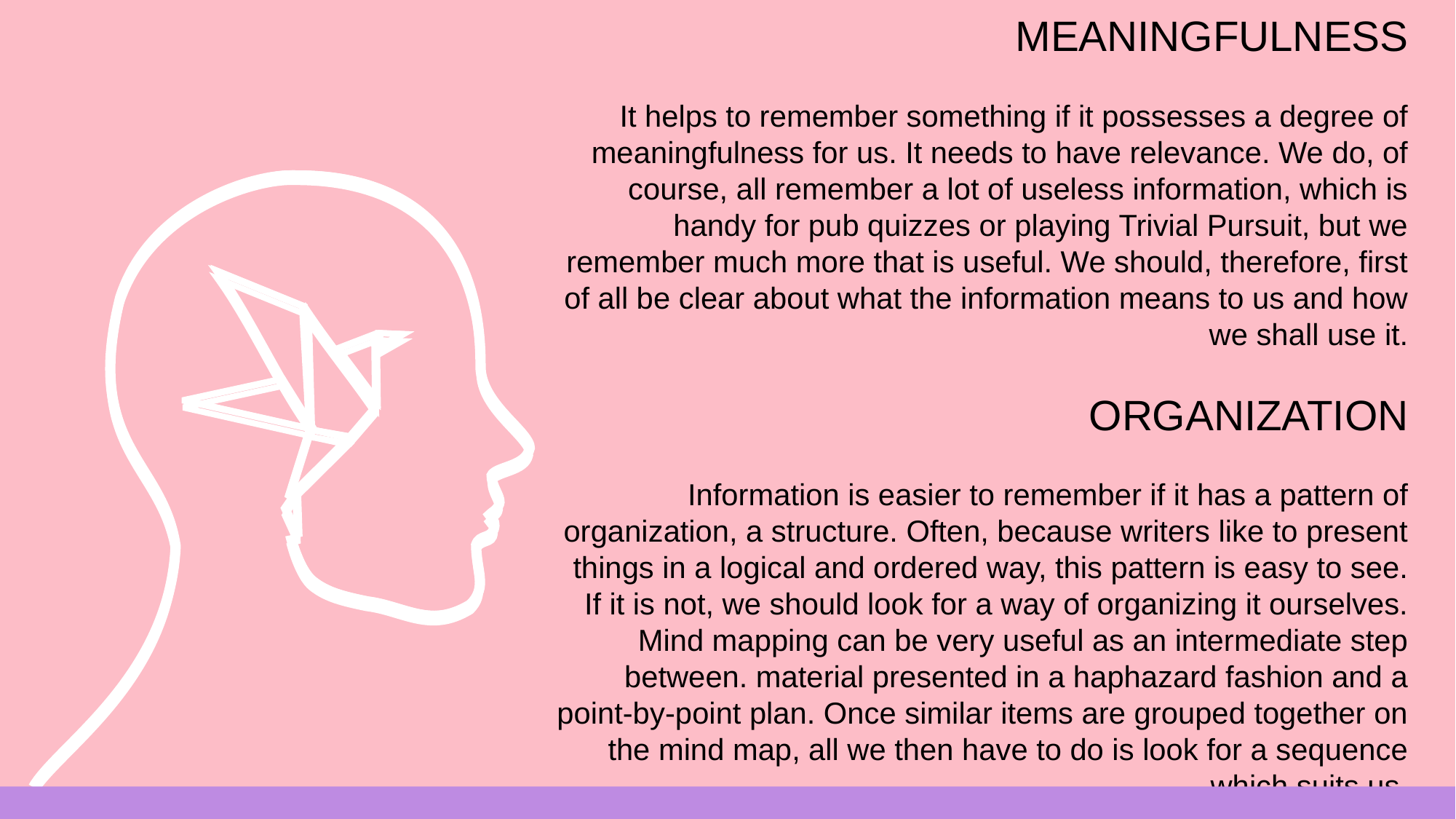

MEANINGFULNESS

It helps to remember something if it possesses a degree of meaningfulness for us. It needs to have relevance. We do, of course, all remember a lot of useless information, which is handy for pub quizzes or playing Trivial Pursuit, but we remember much more that is useful. We should, therefore, first of all be clear about what the information means to us and how we shall use it.

ORGANIZATION

Information is easier to remember if it has a pattern of organization, a structure. Often, because writers like to present things in a logical and ordered way, this pattern is easy to see. If it is not, we should look for a way of organizing it ourselves. Mind mapping can be very useful as an intermediate step between. material presented in a haphazard fashion and a point-by-point plan. Once similar items are grouped together on the mind map, all we then have to do is look for a sequence which suits us.